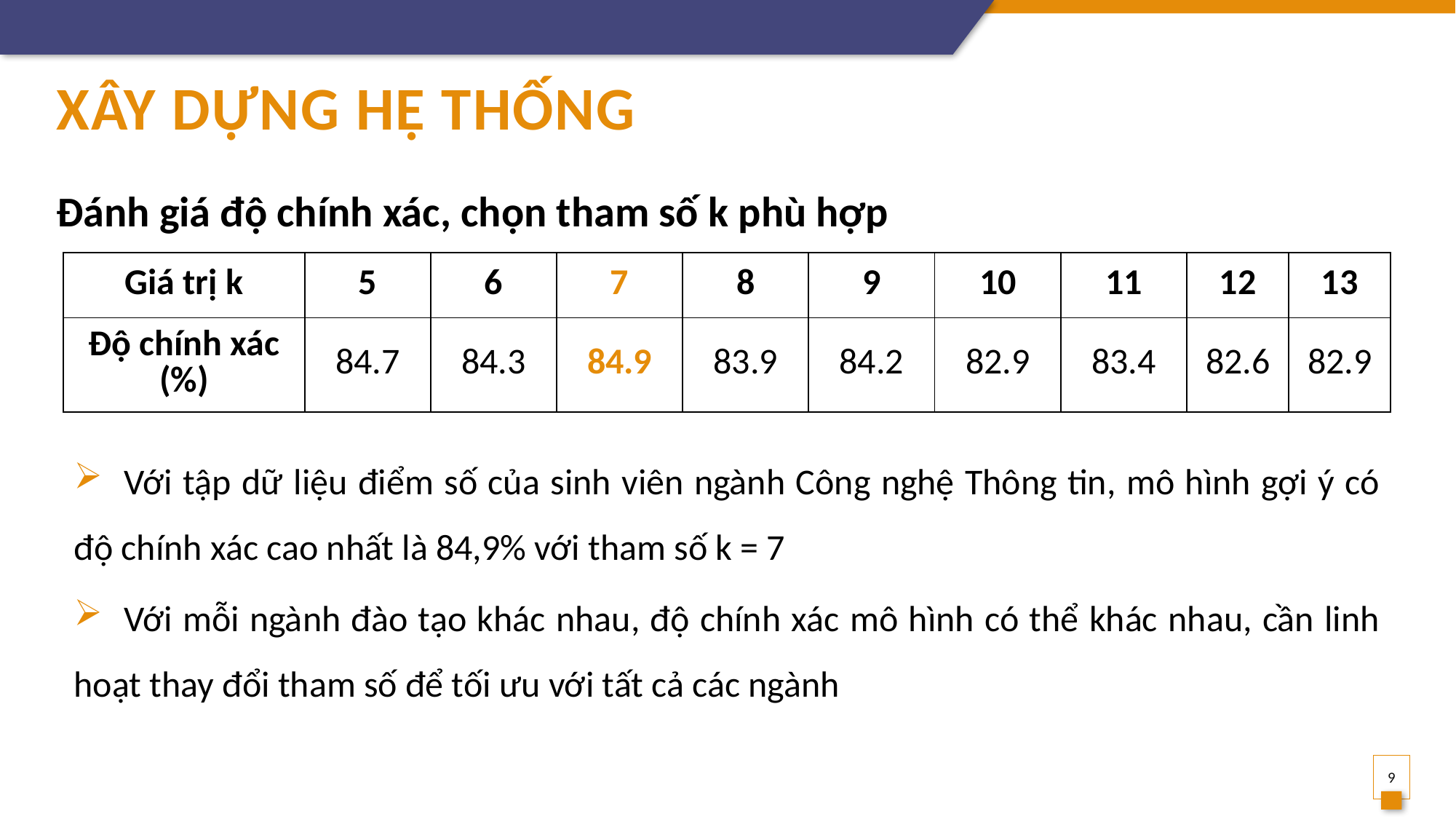

# Xây dựng hệ thống
Đánh giá độ chính xác, chọn tham số k phù hợp
| Giá trị k | 5 | 6 | 7 | 8 | 9 | 10 | 11 | 12 | 13 |
| --- | --- | --- | --- | --- | --- | --- | --- | --- | --- |
| Độ chính xác (%) | 84.7 | 84.3 | 84.9 | 83.9 | 84.2 | 82.9 | 83.4 | 82.6 | 82.9 |
  Với tập dữ liệu điểm số của sinh viên ngành Công nghệ Thông tin, mô hình gợi ý có độ chính xác cao nhất là 84,9% với tham số k = 7
  Với mỗi ngành đào tạo khác nhau, độ chính xác mô hình có thể khác nhau, cần linh hoạt thay đổi tham số để tối ưu với tất cả các ngành

9